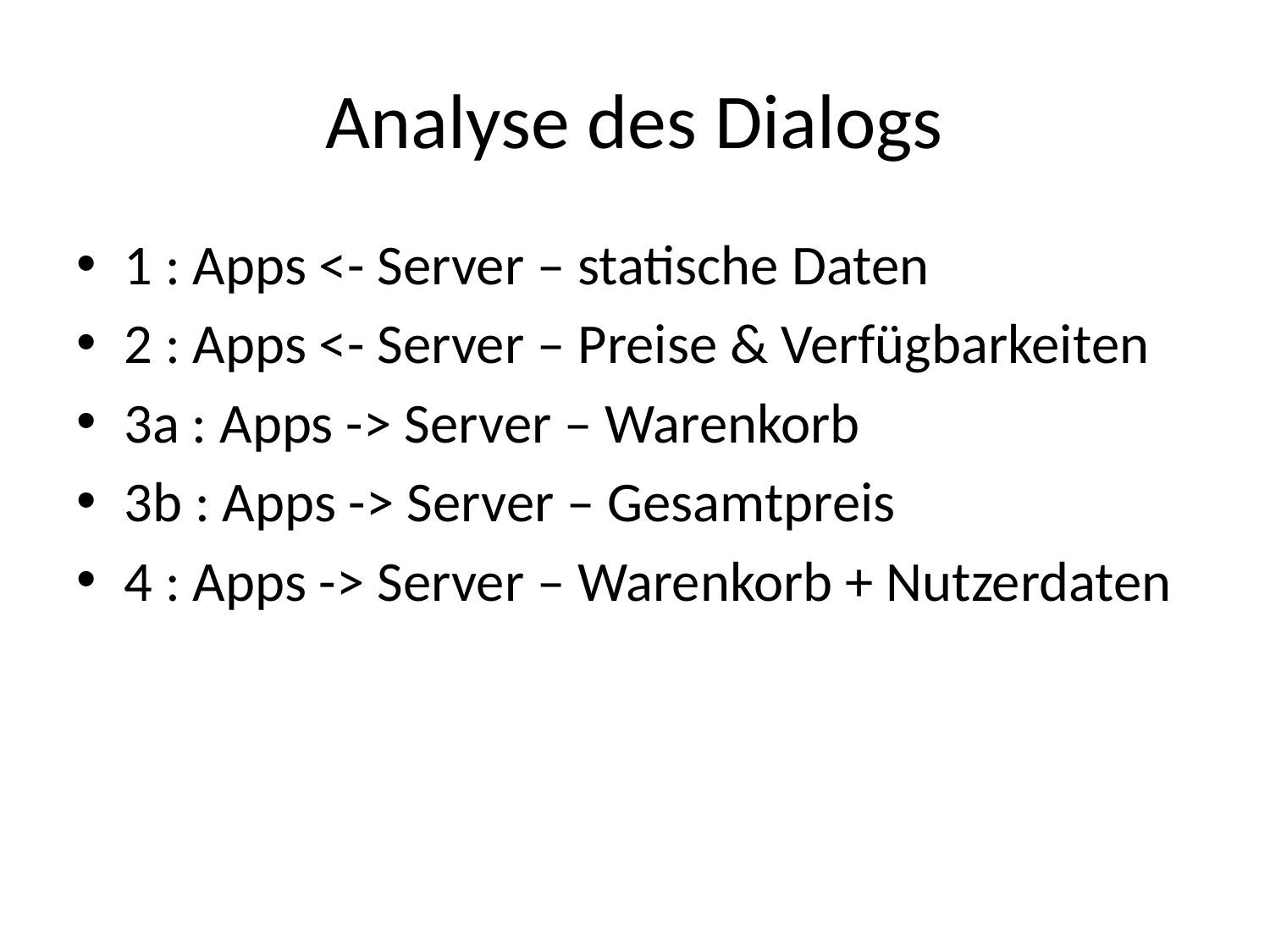

# Analyse des Dialogs
1 : Apps <- Server – statische Daten
2 : Apps <- Server – Preise & Verfügbarkeiten
3a : Apps -> Server – Warenkorb
3b : Apps -> Server – Gesamtpreis
4 : Apps -> Server – Warenkorb + Nutzerdaten